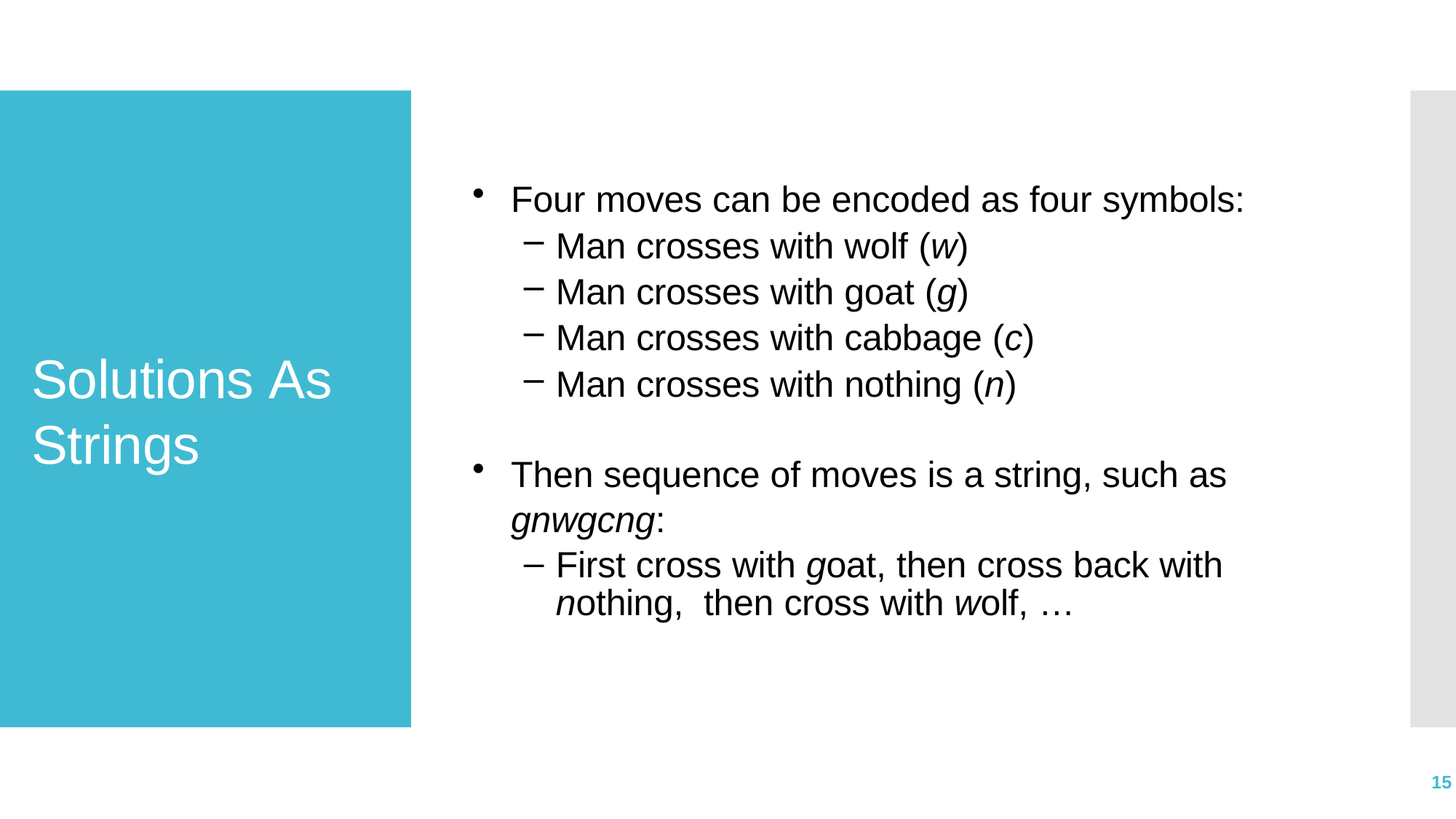

# Solutions As Strings
Four moves can be encoded as four symbols:
Man crosses with wolf (w)
Man crosses with goat (g)
Man crosses with cabbage (c)
Man crosses with nothing (n)

Then sequence of moves is a string, such as
gnwgcng:
First cross with goat, then cross back with nothing,  then cross with wolf, …
15